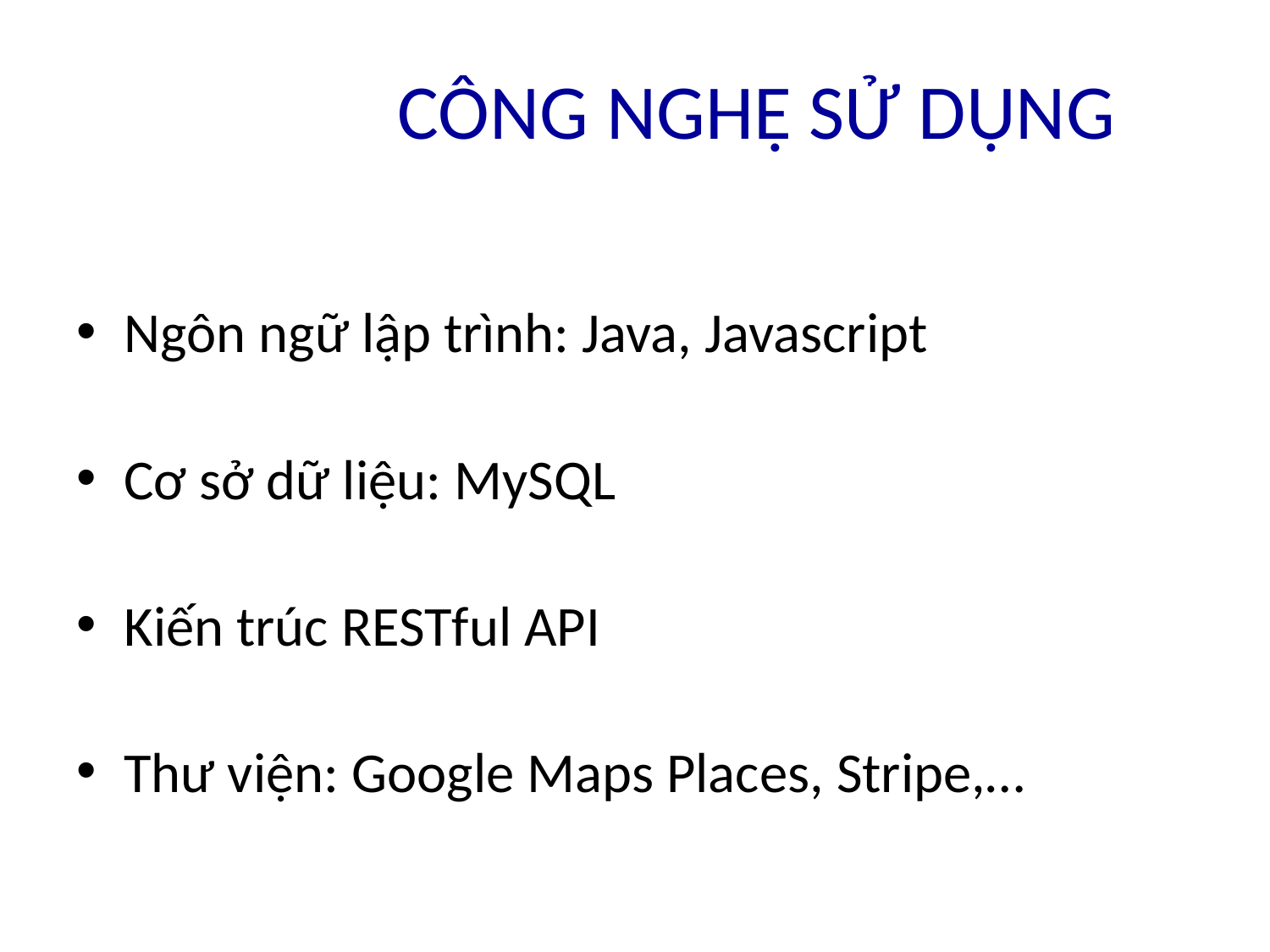

# CÔNG NGHỆ SỬ DỤNG
Ngôn ngữ lập trình: Java, Javascript
Cơ sở dữ liệu: MySQL
Kiến trúc RESTful API
Thư viện: Google Maps Places, Stripe,…